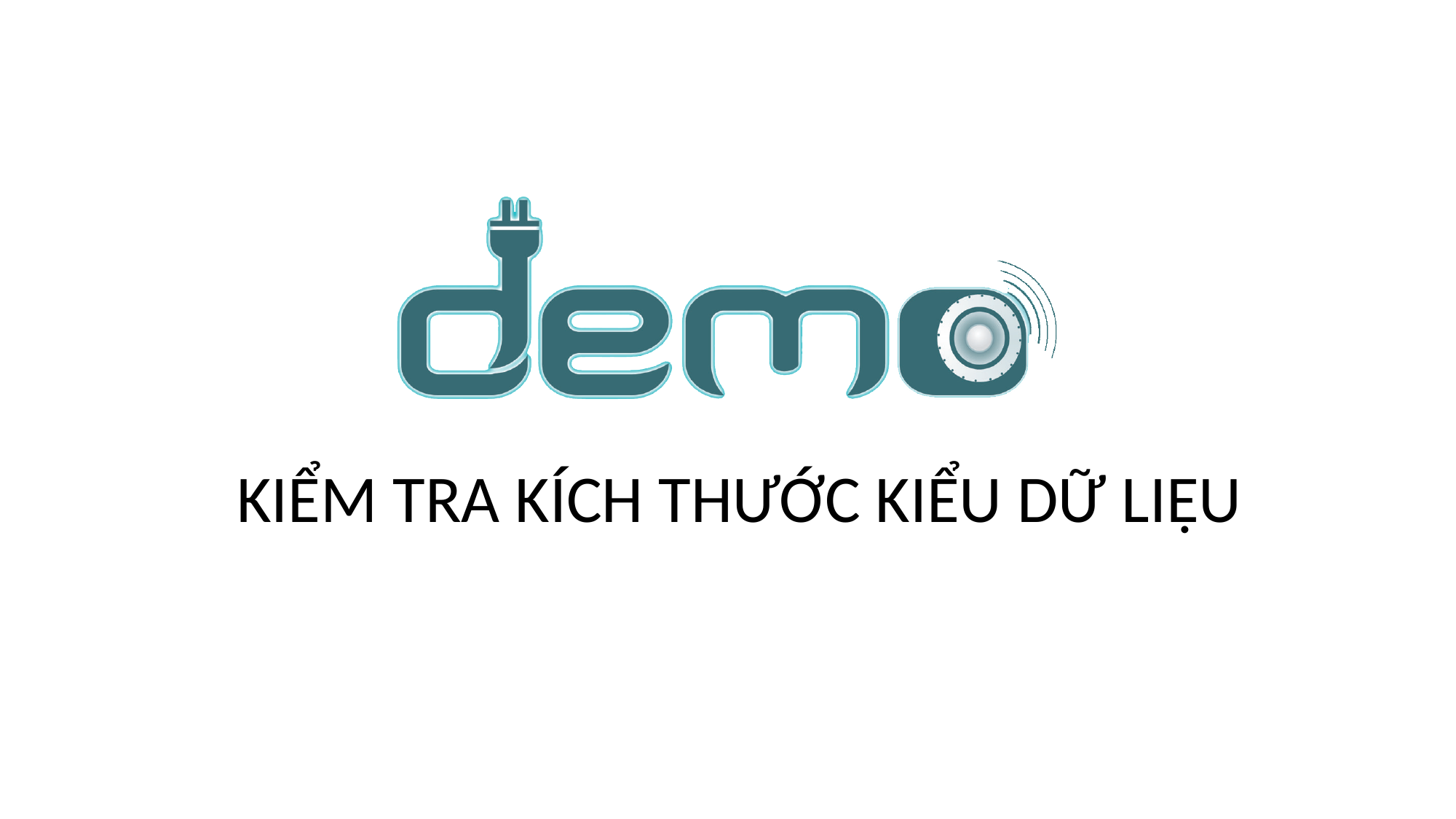

# KIỂM TRA KÍCH THƯỚC KIỂU DỮ LIỆU